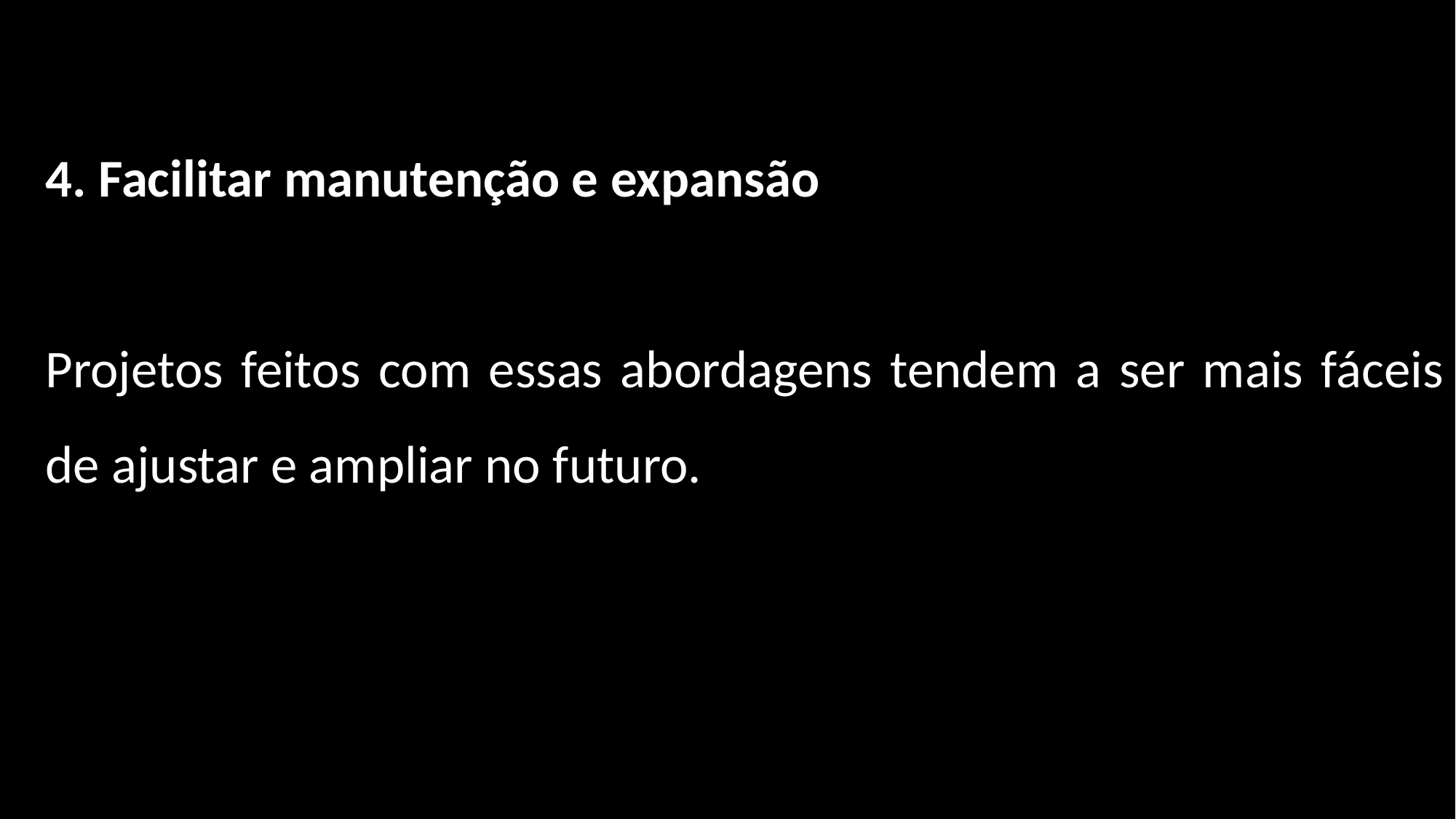

4. Facilitar manutenção e expansão
Projetos feitos com essas abordagens tendem a ser mais fáceis de ajustar e ampliar no futuro.